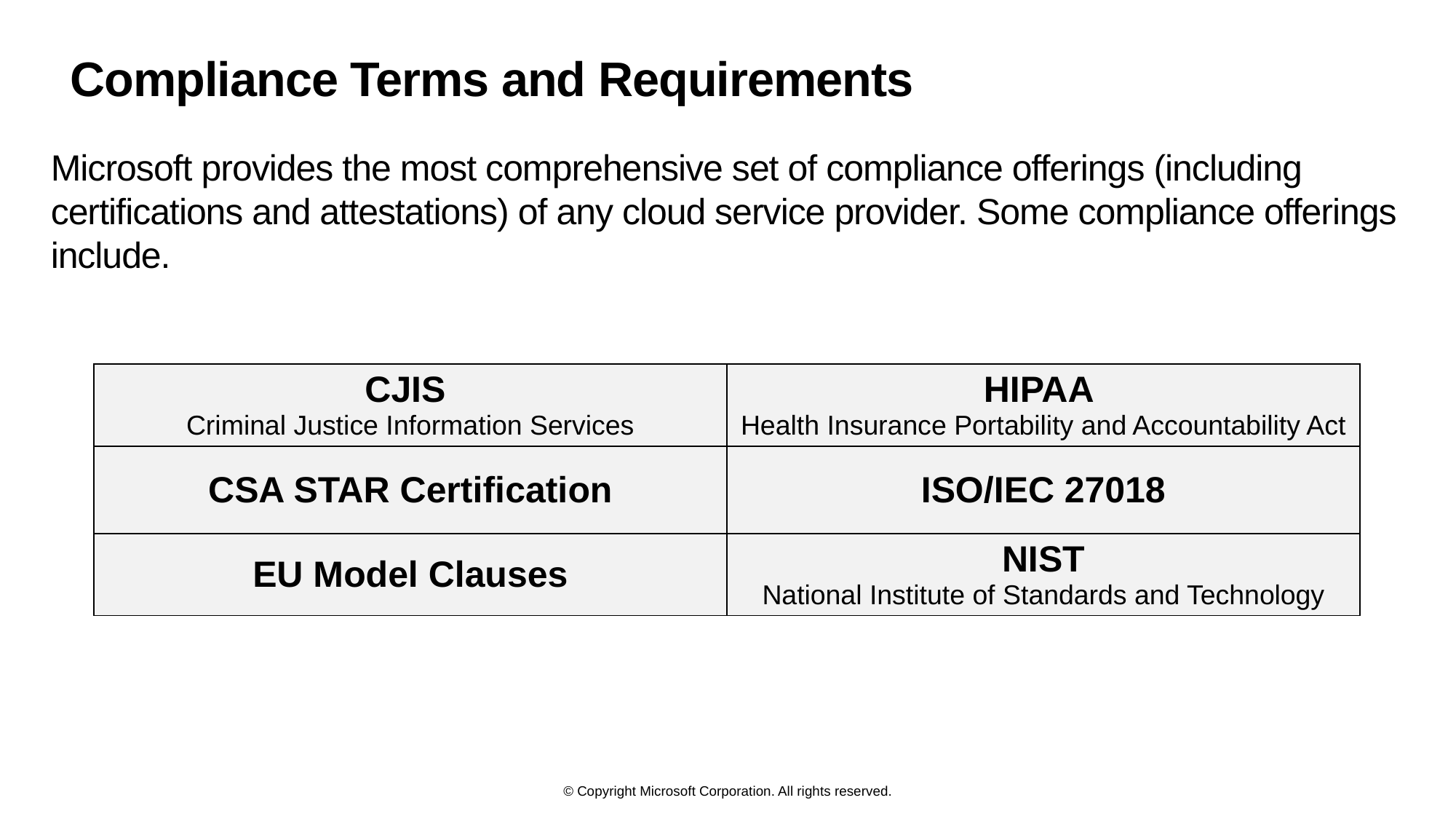

# Compliance Terms and Requirements
Microsoft provides the most comprehensive set of compliance offerings (including certifications and attestations) of any cloud service provider. Some compliance offerings include.
| CJIS Criminal Justice Information Services | HIPAA Health Insurance Portability and Accountability Act |
| --- | --- |
| CSA STAR Certification | ISO/IEC 27018 |
| EU Model Clauses | NIST National Institute of Standards and Technology |